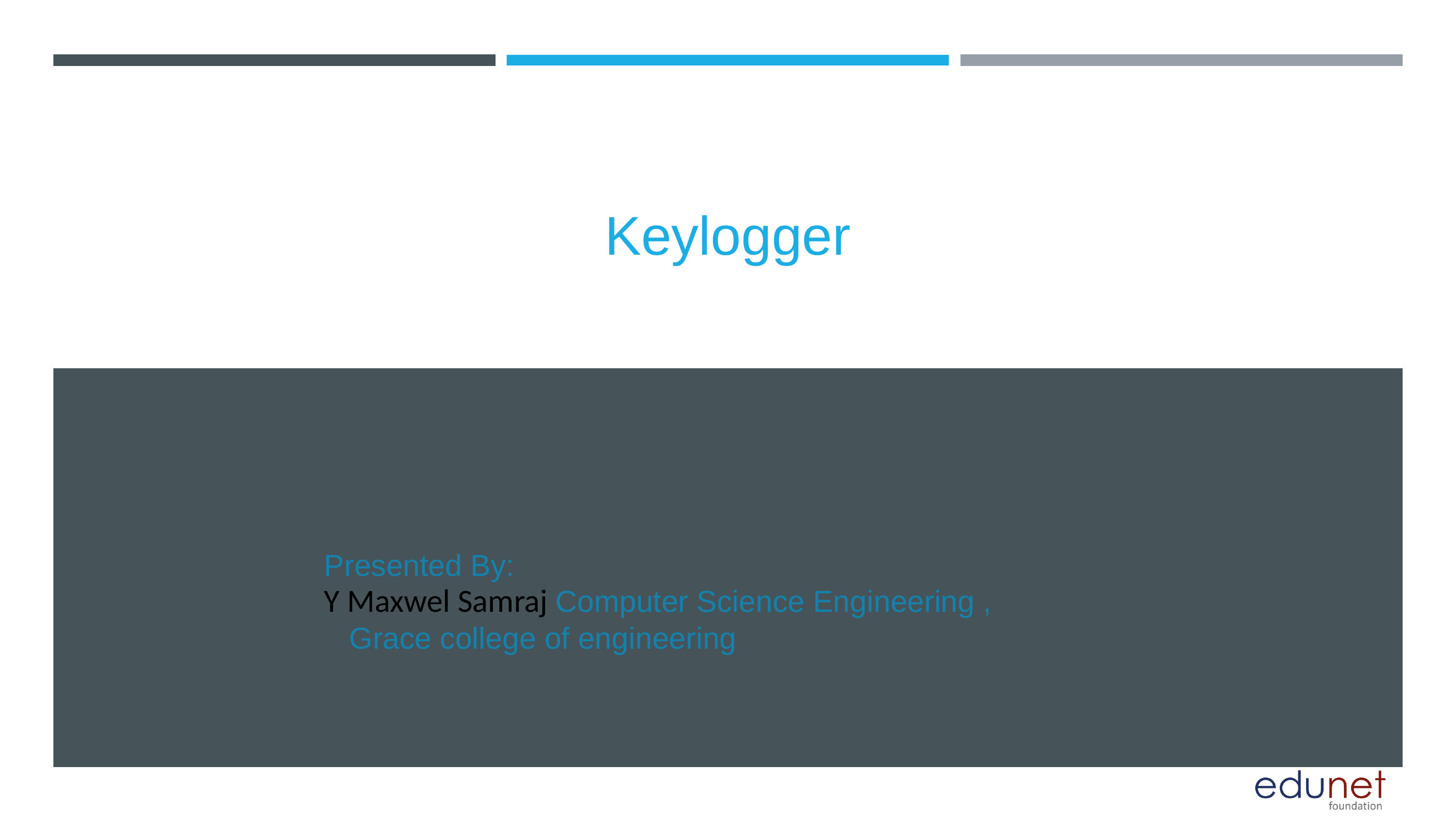

Keylogger

Presented By:
Y Maxwel Samraj Computer Science Engineering ,
   Grace college of engineering